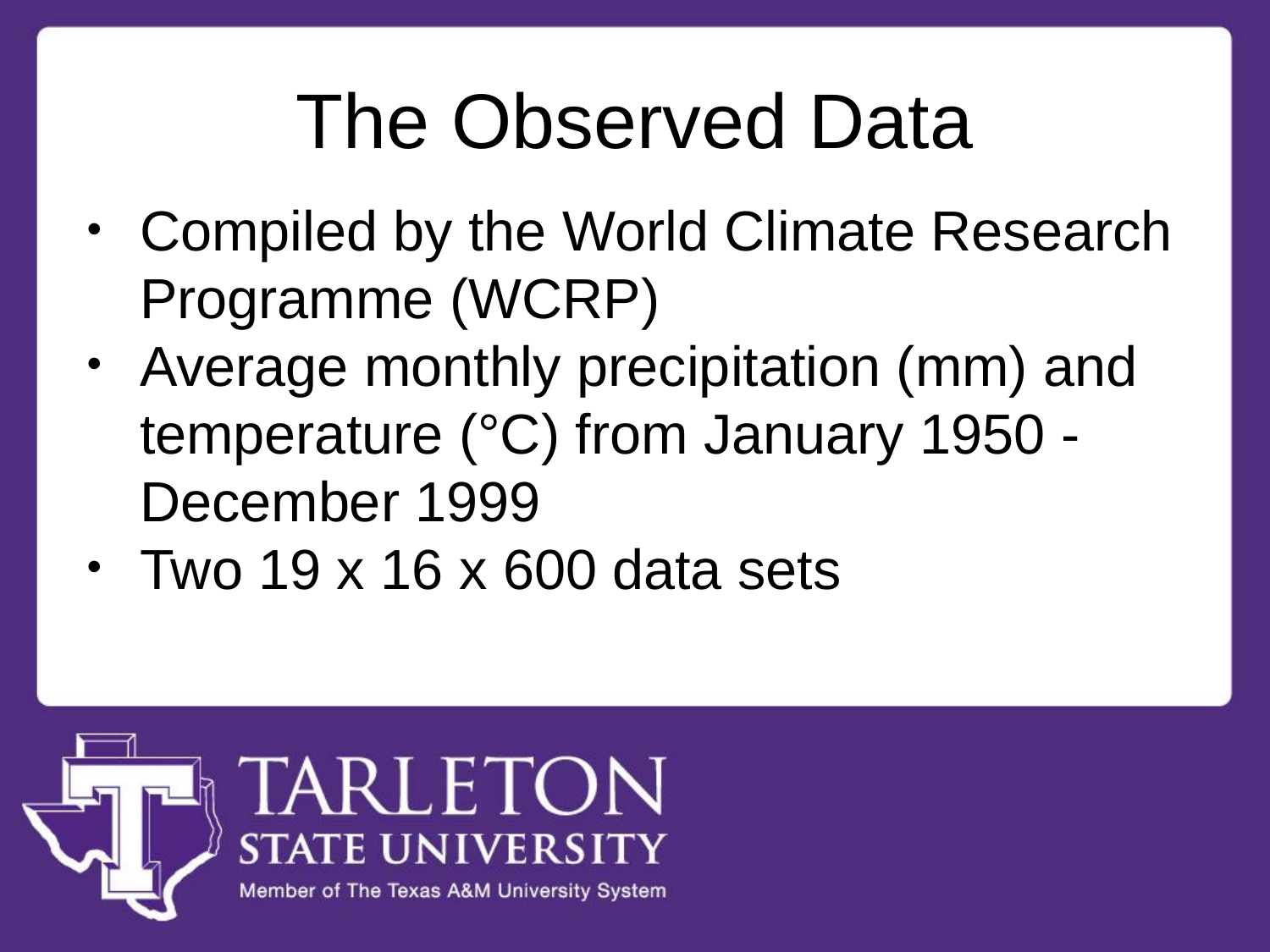

# The Observed Data
Compiled by the World Climate Research Programme (WCRP)
Average monthly precipitation (mm) and temperature (°C) from January 1950 - December 1999
Two 19 x 16 x 600 data sets